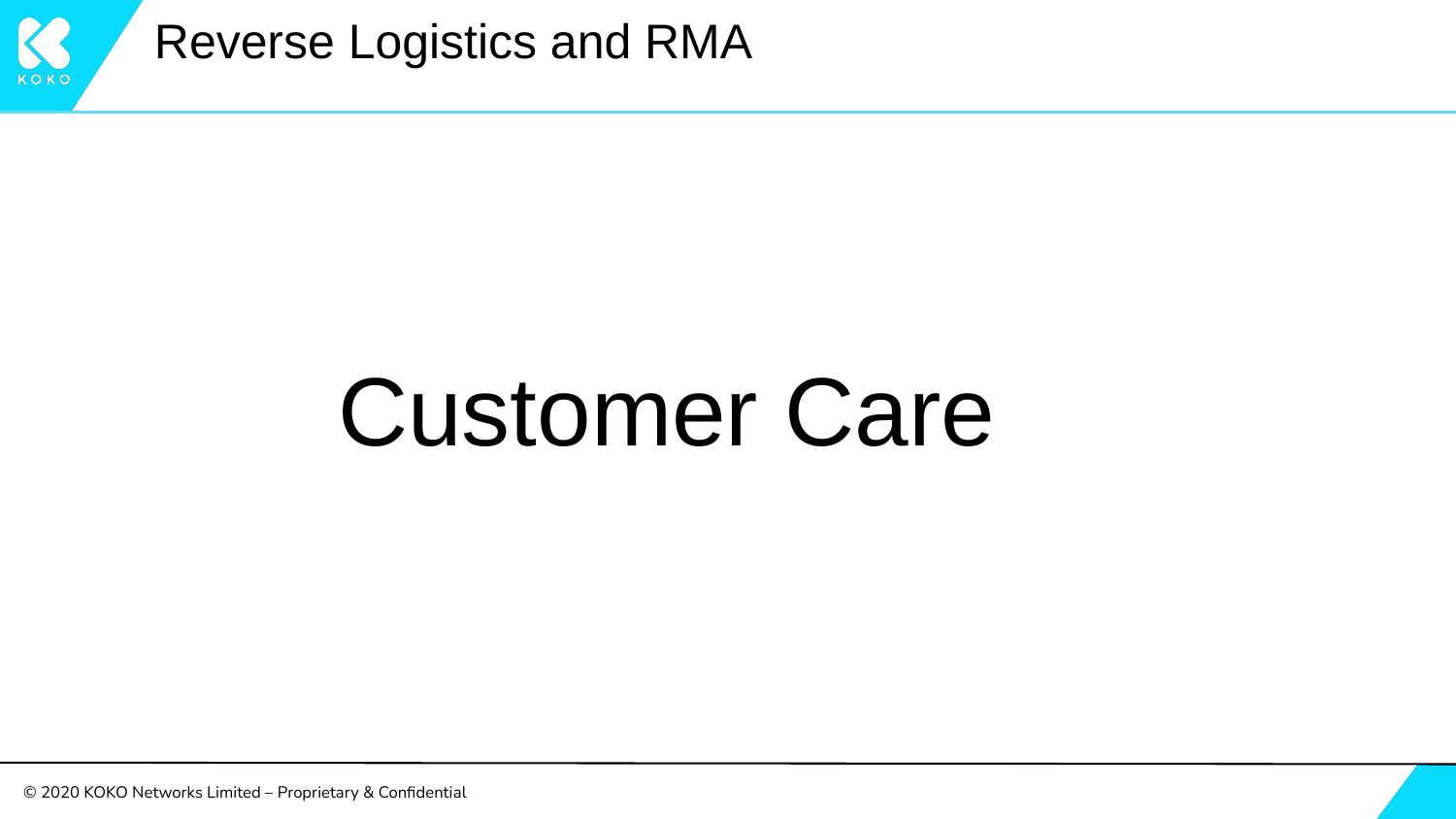

# Reverse Logistics and RMA
Customer Care